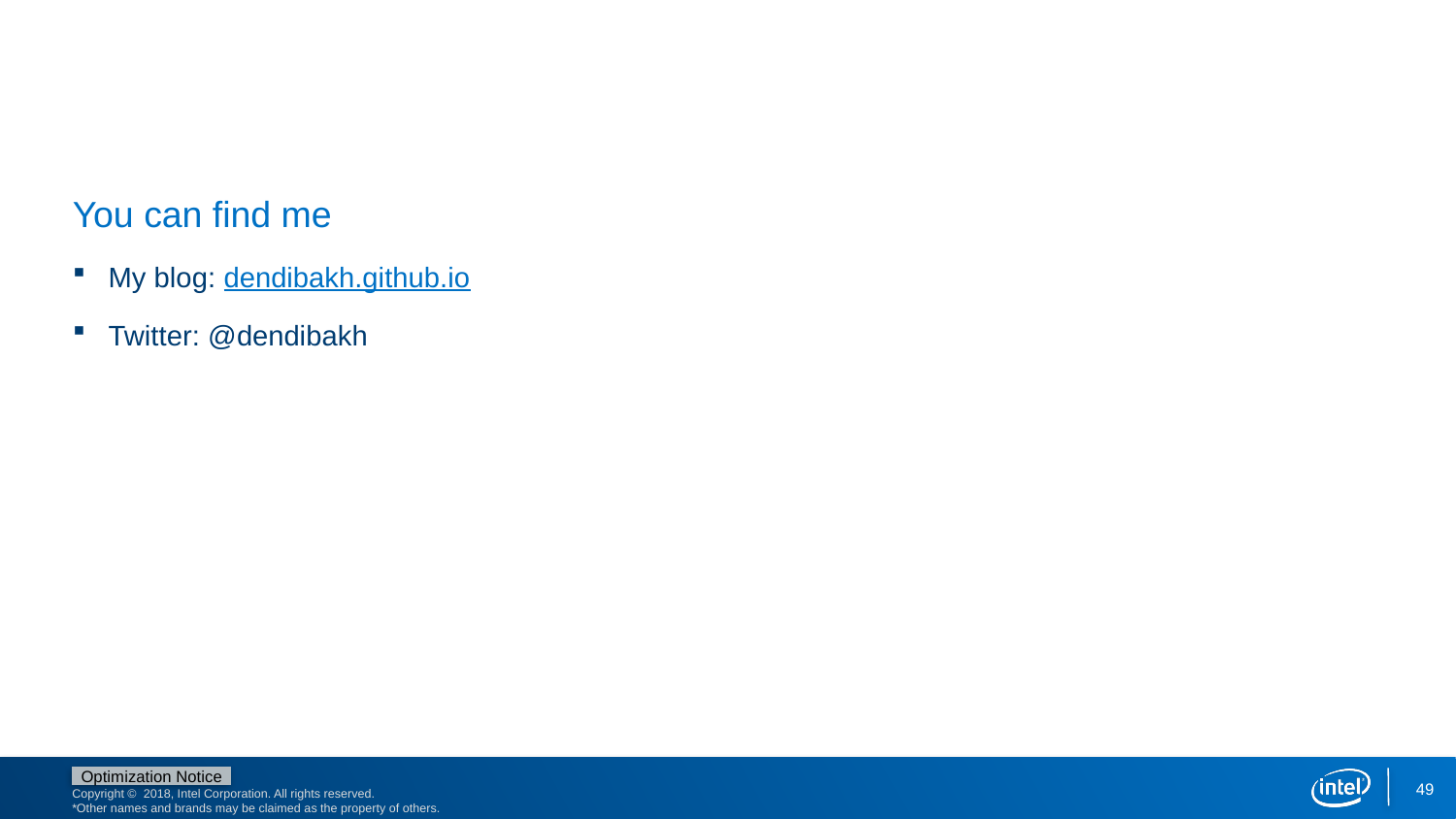

You can find me
My blog: dendibakh.github.io
Twitter: @dendibakh
49